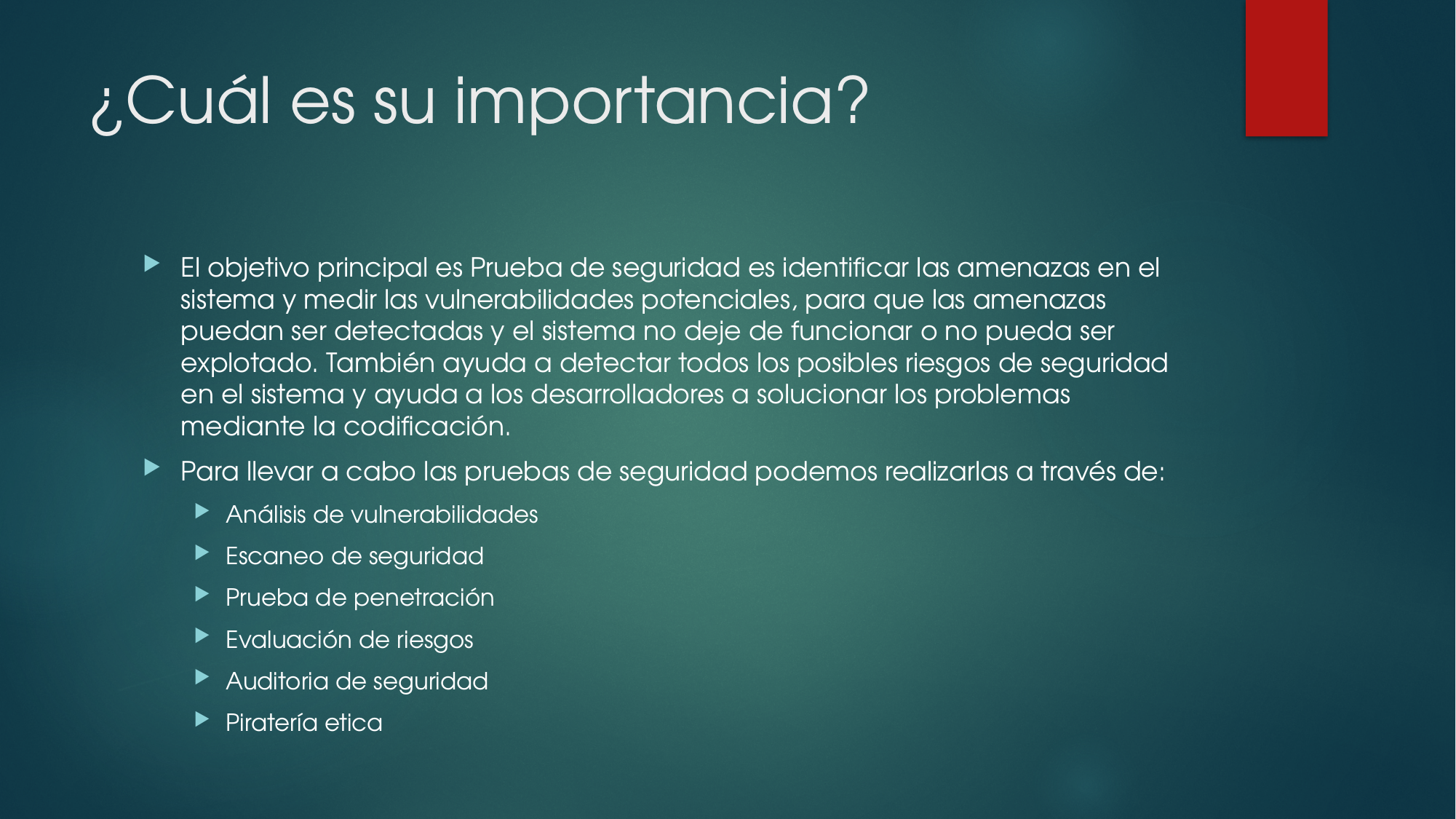

# ¿Cuál es su importancia?
El objetivo principal es Prueba de seguridad es identificar las amenazas en el sistema y medir las vulnerabilidades potenciales, para que las amenazas puedan ser detectadas y el sistema no deje de funcionar o no pueda ser explotado. También ayuda a detectar todos los posibles riesgos de seguridad en el sistema y ayuda a los desarrolladores a solucionar los problemas mediante la codificación.
Para llevar a cabo las pruebas de seguridad podemos realizarlas a través de:
Análisis de vulnerabilidades
Escaneo de seguridad
Prueba de penetración
Evaluación de riesgos
Auditoria de seguridad
Piratería etica